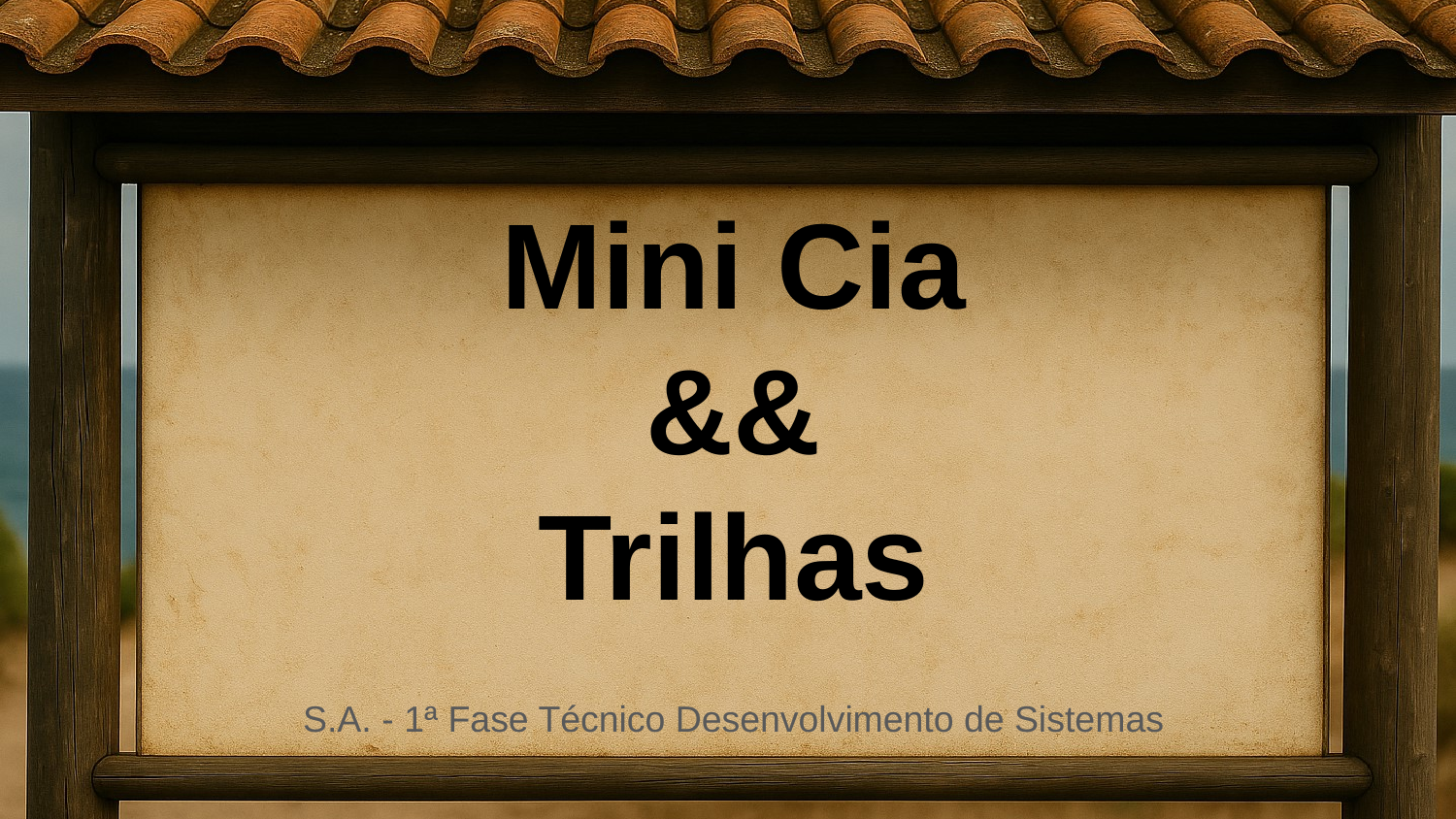

# Mini Cia && Trilhas
S.A. - 1ª Fase Técnico Desenvolvimento de Sistemas